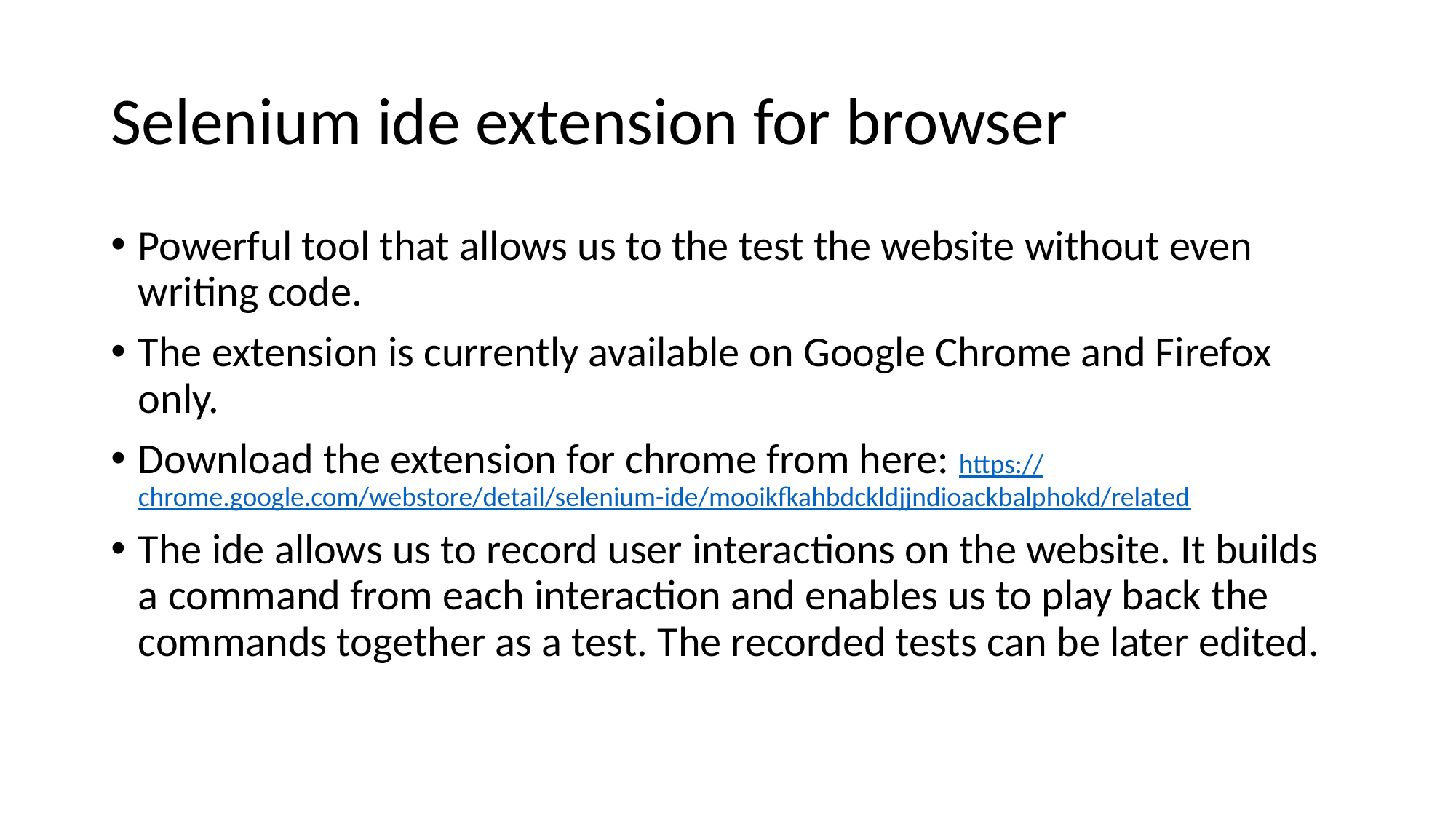

# Selenium ide extension for browser
Powerful tool that allows us to the test the website without even writing code.
The extension is currently available on Google Chrome and Firefox only.
Download the extension for chrome from here: https://chrome.google.com/webstore/detail/selenium-ide/mooikfkahbdckldjjndioackbalphokd/related
The ide allows us to record user interactions on the website. It builds a command from each interaction and enables us to play back the commands together as a test. The recorded tests can be later edited.